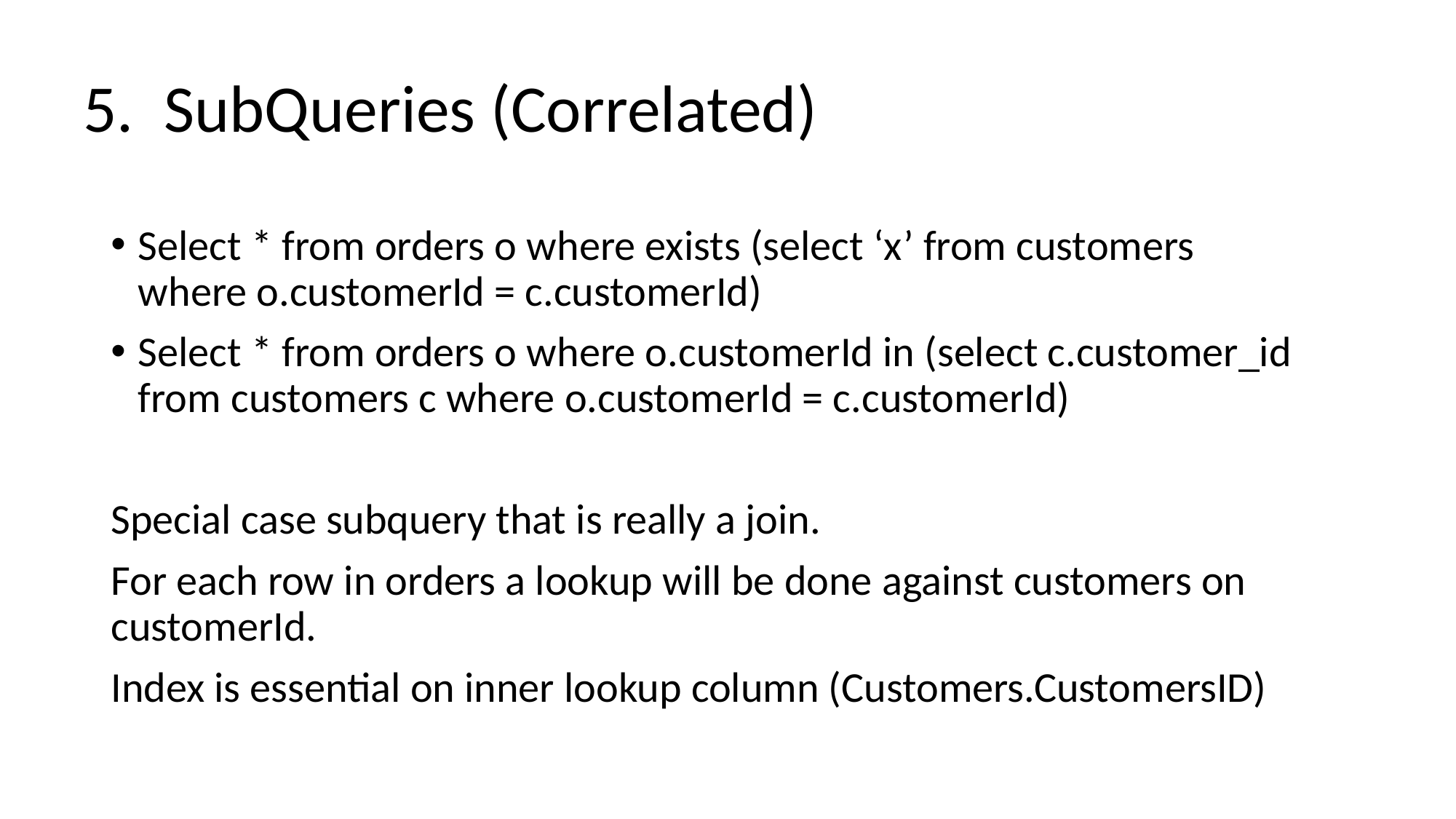

# 5.  SubQueries (Correlated)
Select * from orders o where exists (select ‘x’ from customers where o.customerId = c.customerId)
Select * from orders o where o.customerId in (select c.customer_id from customers c where o.customerId = c.customerId)

Special case subquery that is really a join.
For each row in orders a lookup will be done against customers on customerId.
Index is essential on inner lookup column (Customers.CustomersID)